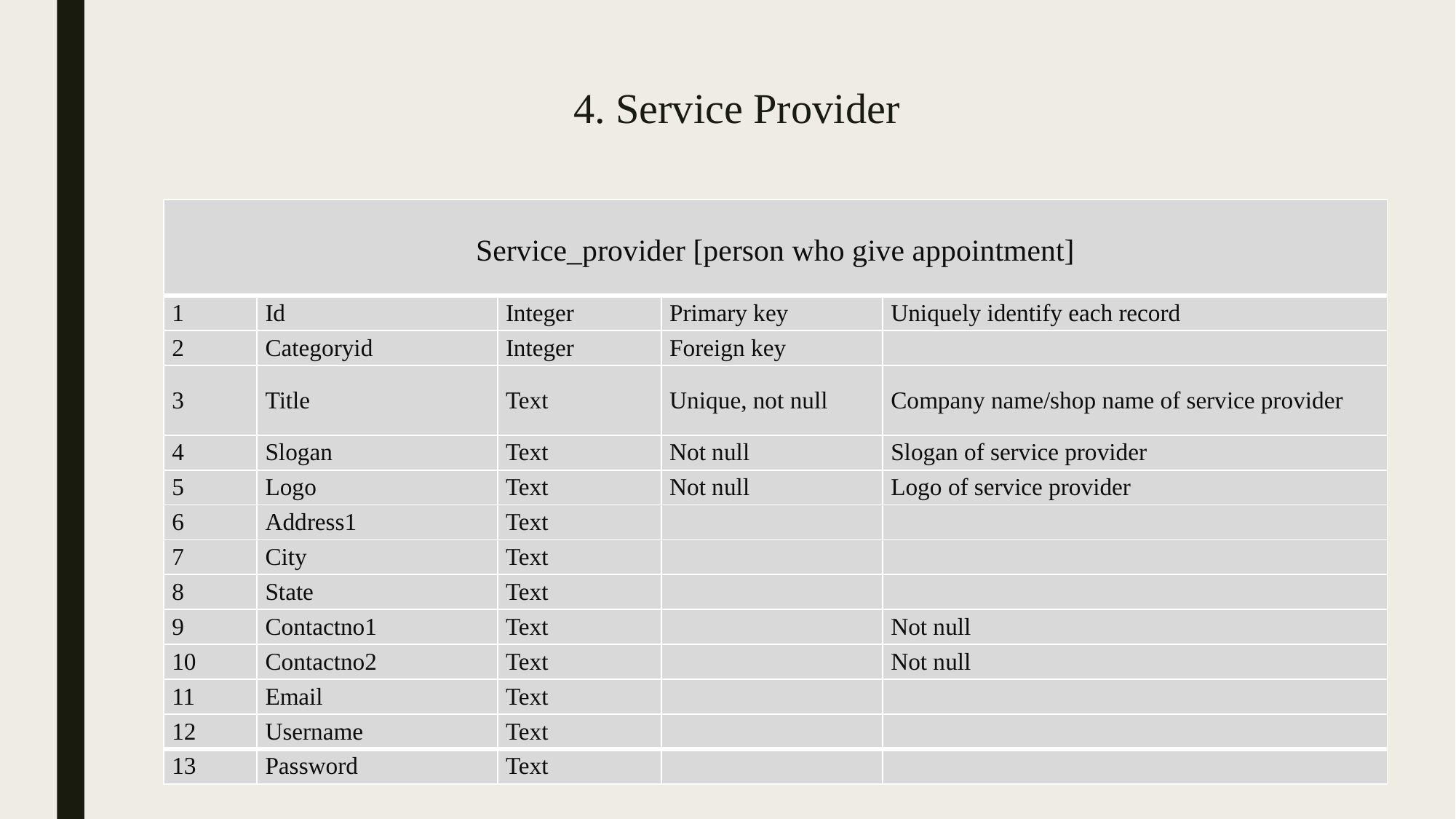

# 4. Service Provider
| Service\_provider [person who give appointment] |  |  |  |  |
| --- | --- | --- | --- | --- |
| 1 | Id | Integer | Primary key | Uniquely identify each record |
| 2 | Categoryid | Integer | Foreign key |  |
| 3 | Title | Text | Unique, not null | Company name/shop name of service provider |
| 4 | Slogan | Text | Not null | Slogan of service provider |
| 5 | Logo | Text | Not null | Logo of service provider |
| 6 | Address1 | Text |  |  |
| 7 | City | Text |  |  |
| 8 | State | Text |  |  |
| 9 | Contactno1 | Text |  | Not null |
| 10 | Contactno2 | Text |  | Not null |
| 11 | Email | Text |  |  |
| 12 | Username | Text |  |  |
| 13 | Password | Text |  |  |